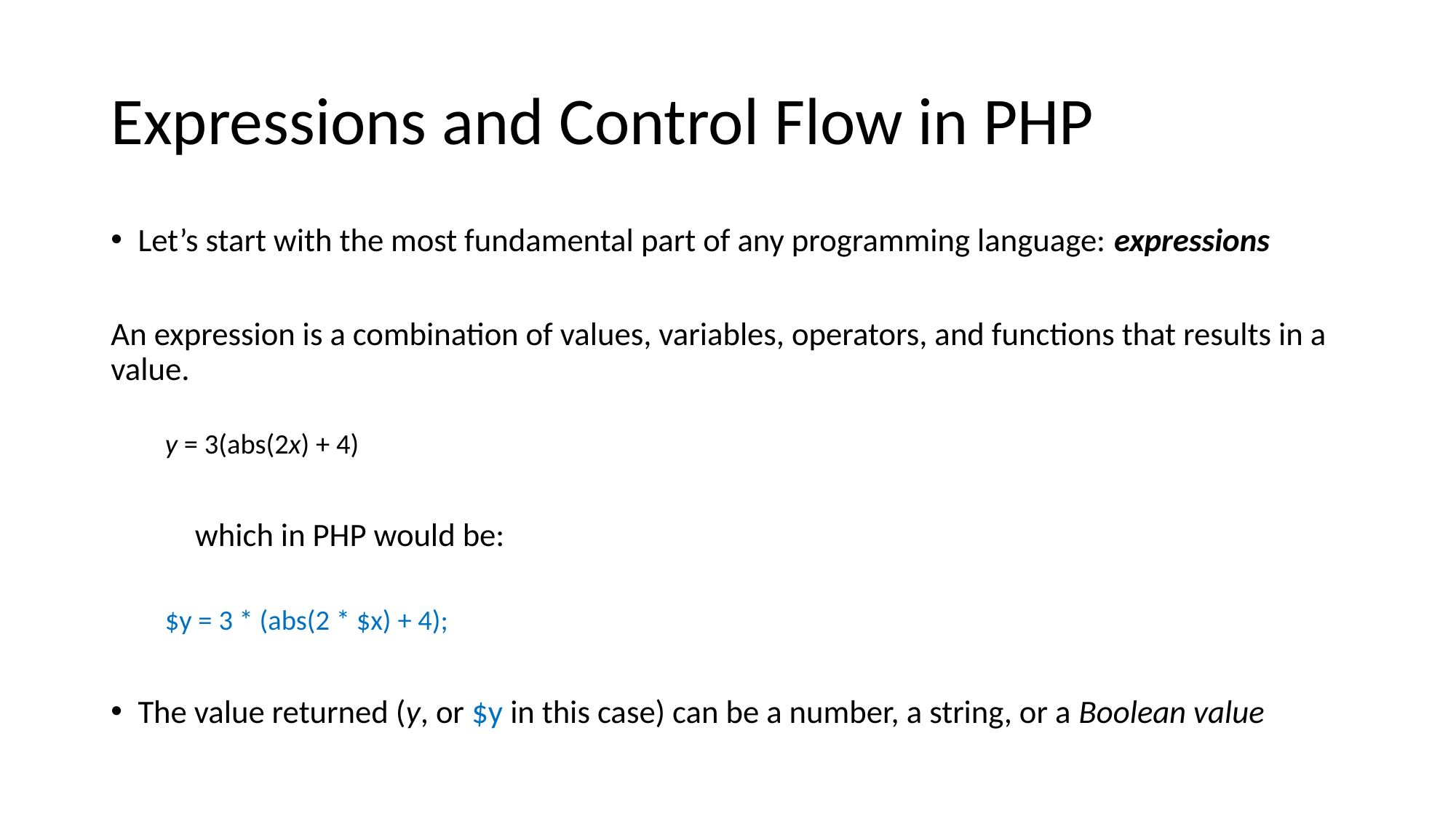

# Expressions and Control Flow in PHP
Let’s start with the most fundamental part of any programming language: expressions

An expression is a combination of values, variables, operators, and functions that results in a value.

y = 3(abs(2x) + 4)

	which in PHP would be:

$y = 3 * (abs(2 * $x) + 4);

The value returned (y, or $y in this case) can be a number, a string, or a Boolean value